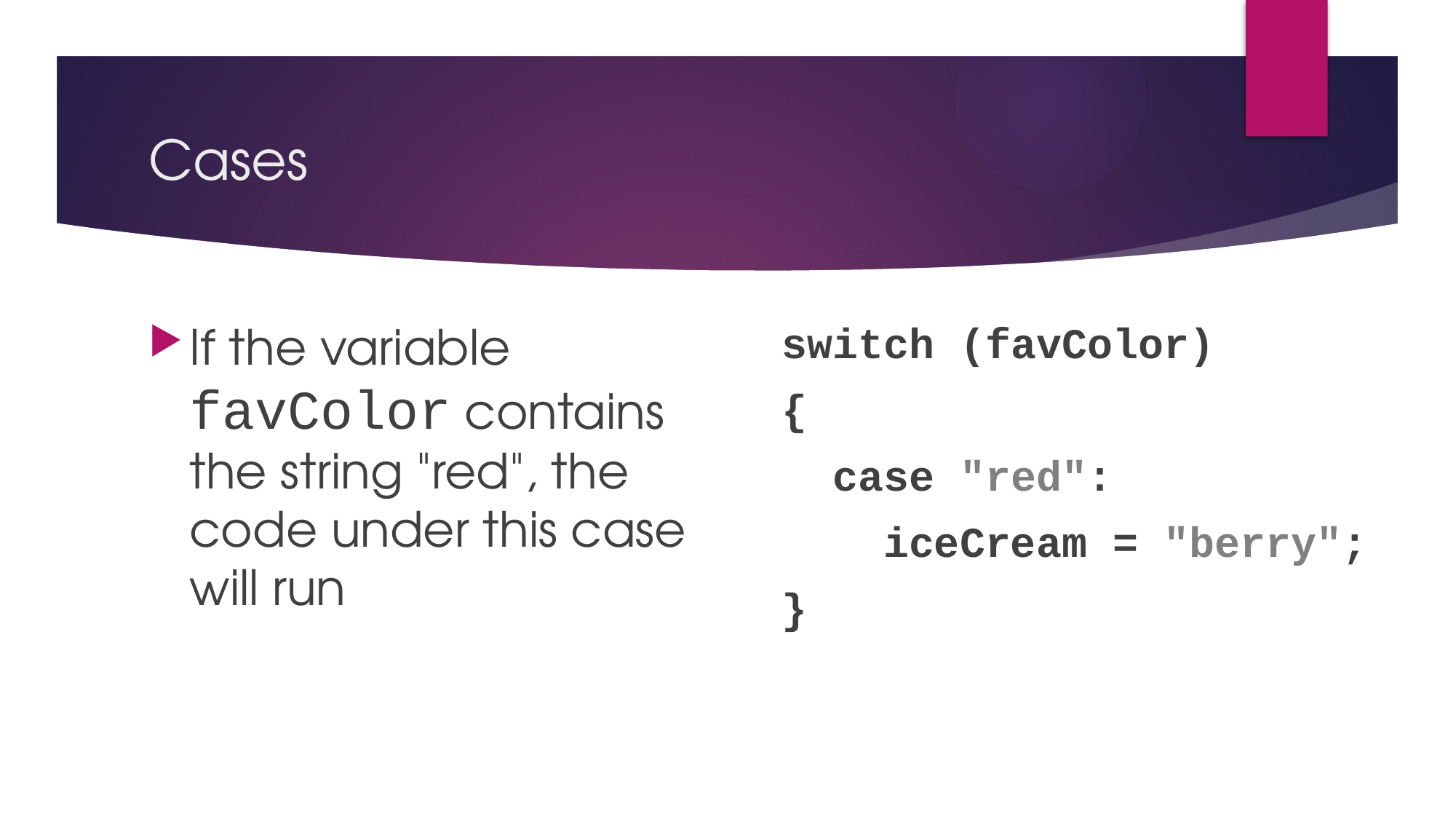

# Cases
If the variable favColor contains the string "red", the code under this case will run
switch (favColor)
{
  case "red":
    iceCream = "berry";
}